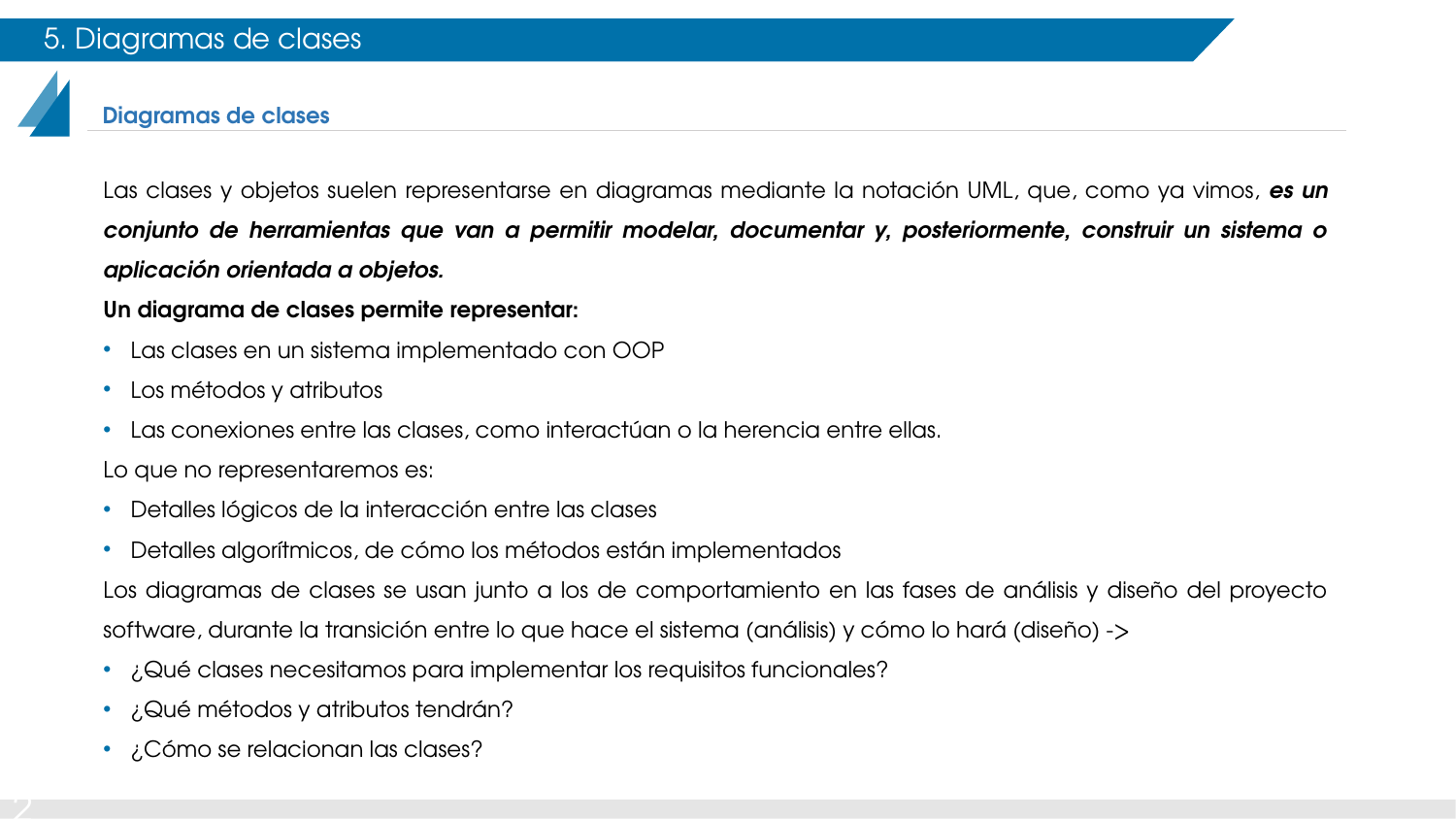

# 5. Diagramas de clases

Diagramas de clases
Las clases y objetos suelen representarse en diagramas mediante la notación UML, que, como ya vimos, es un conjunto de herramientas que van a permitir modelar, documentar y, posteriormente, construir un sistema o aplicación orientada a objetos.
Un diagrama de clases permite representar:
Las clases en un sistema implementado con OOP
Los métodos y atributos
Las conexiones entre las clases, como interactúan o la herencia entre ellas.
Lo que no representaremos es:
Detalles lógicos de la interacción entre las clases
Detalles algorítmicos, de cómo los métodos están implementados
Los diagramas de clases se usan junto a los de comportamiento en las fases de análisis y diseño del proyecto software, durante la transición entre lo que hace el sistema (análisis) y cómo lo hará (diseño) ->
¿Qué clases necesitamos para implementar los requisitos funcionales?
¿Qué métodos y atributos tendrán?
¿Cómo se relacionan las clases?
2